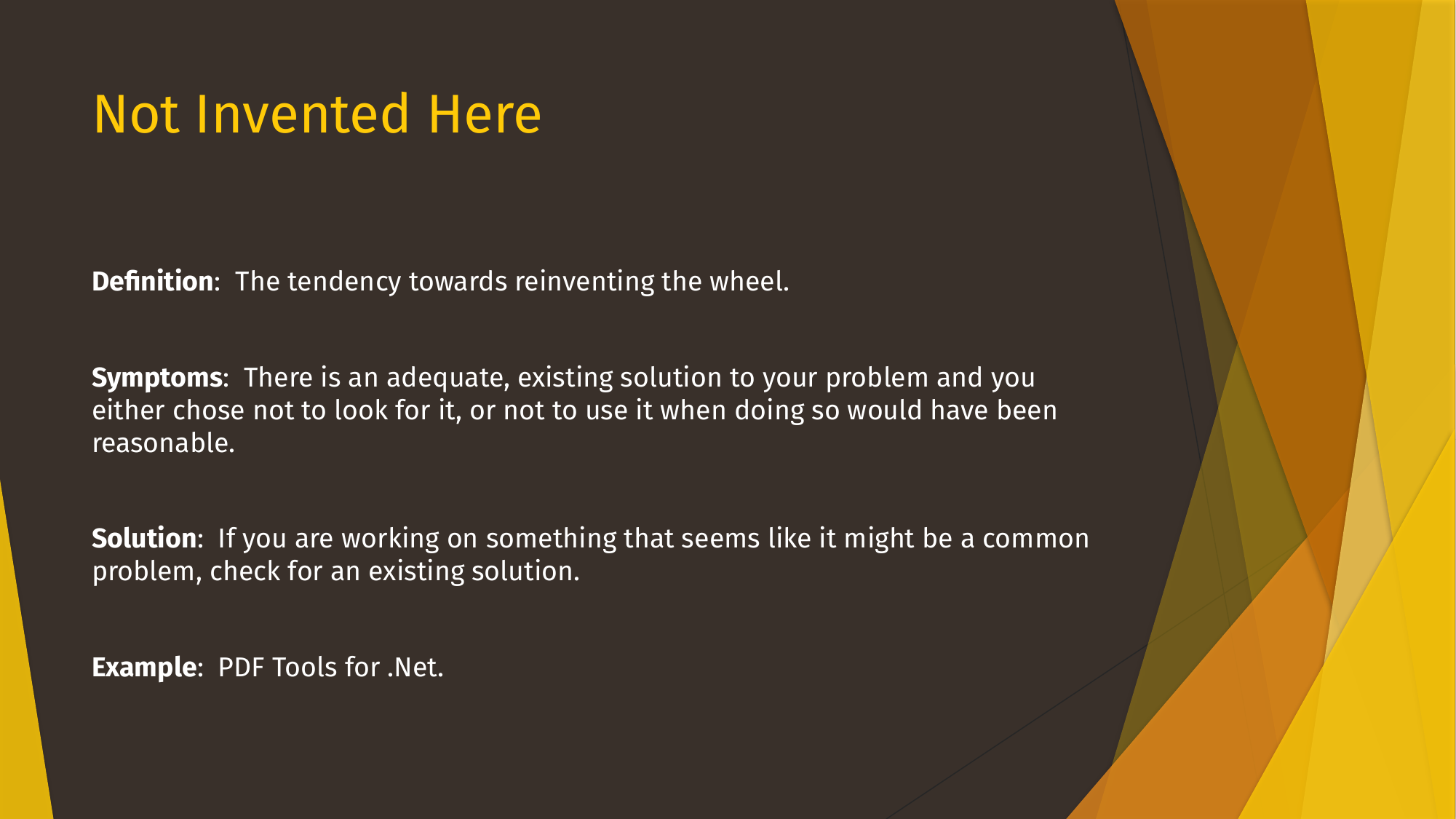

# Not Invented Here
Definition:  The tendency towards reinventing the wheel.

Symptoms:  There is an adequate, existing solution to your problem and you either chose not to look for it, or not to use it when doing so would have been reasonable.

Solution:  If you are working on something that seems like it might be a common problem, check for an existing solution.

Example:  PDF Tools for .Net.